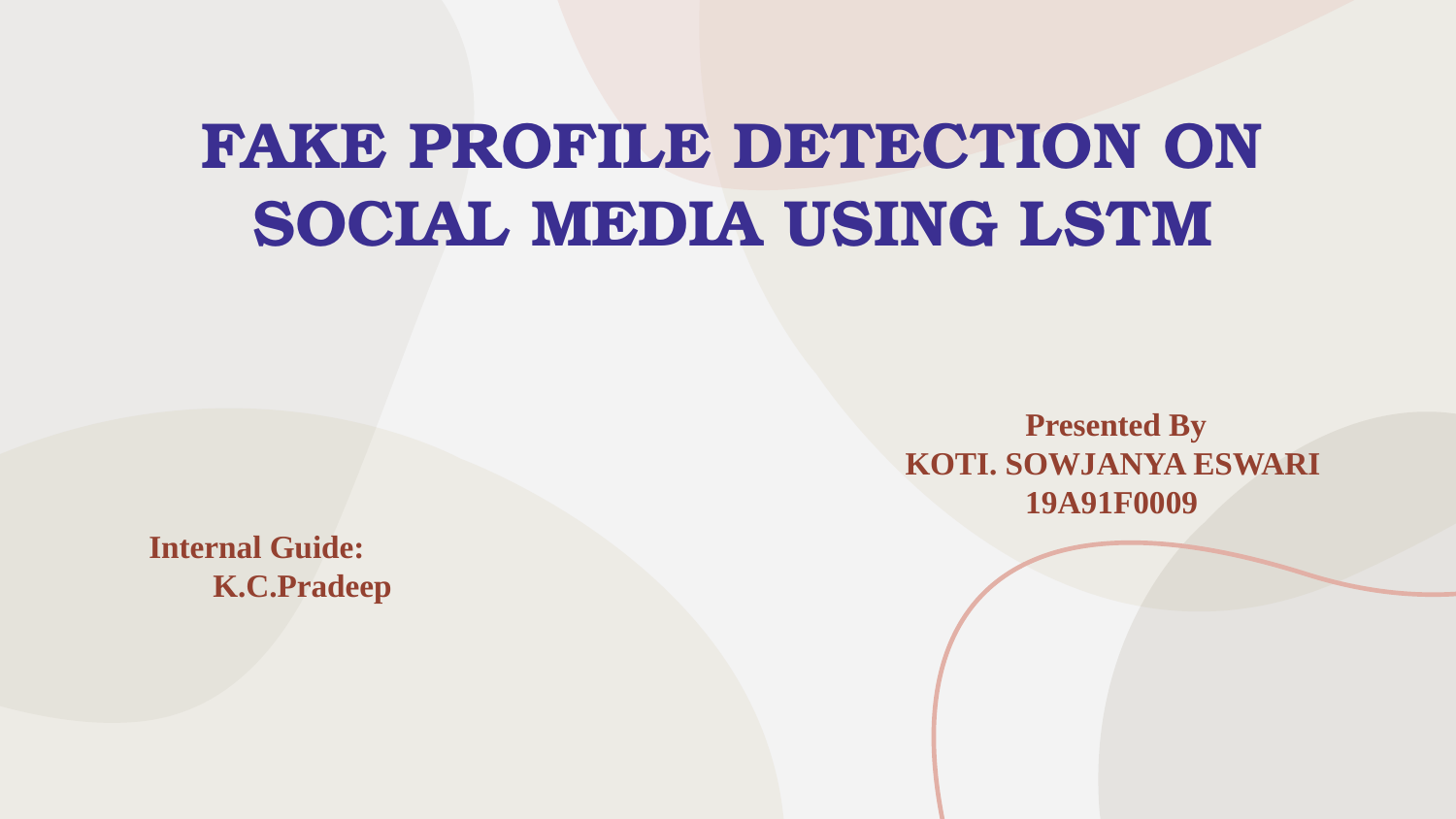

FAKE PROFILE DETECTION ON SOCIAL MEDIA USING LSTM
# Presented By KOTI. SOWJANYA ESWARI 19A91F0009
Internal Guide:
        K.C.Pradeep